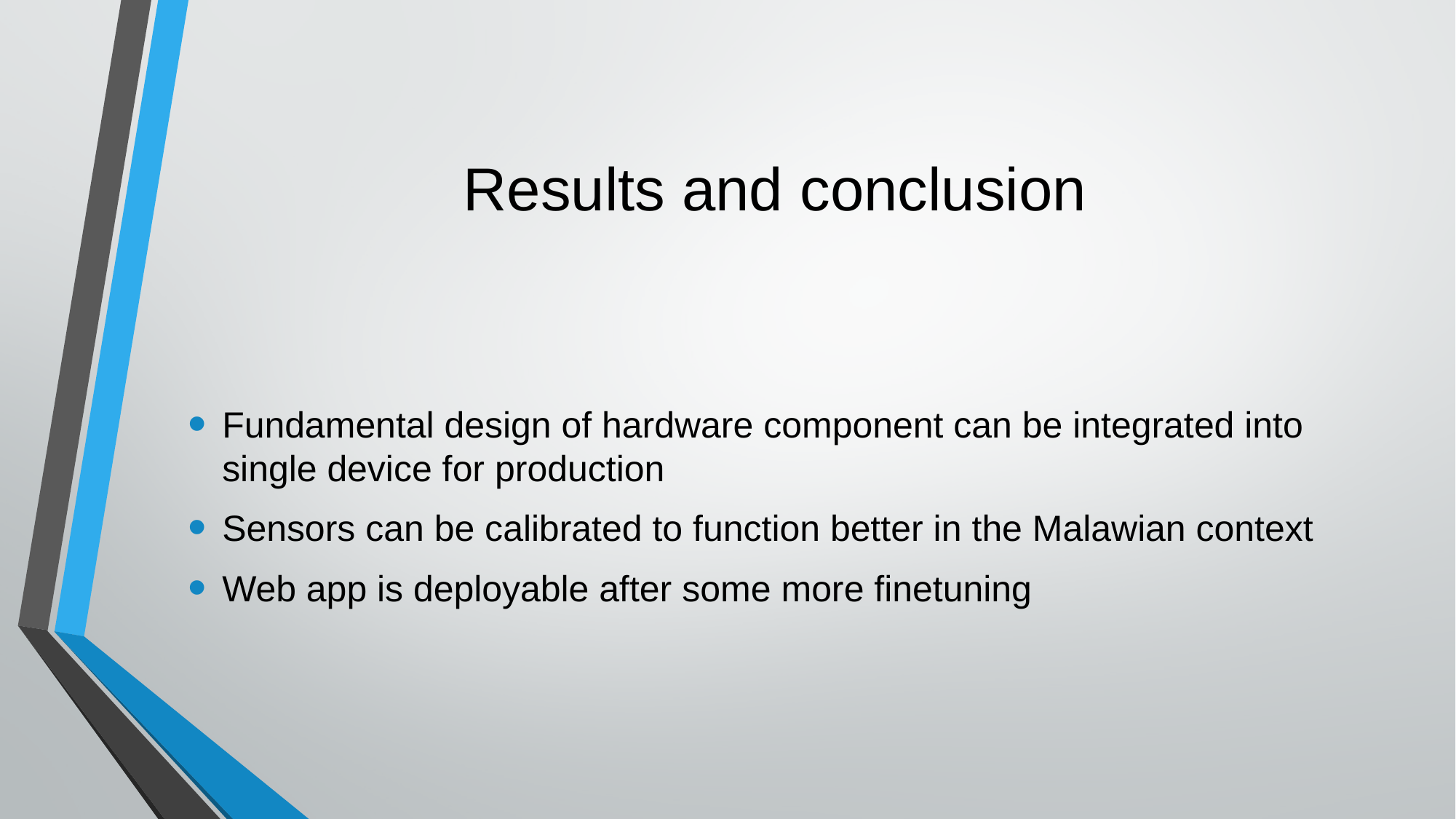

# Results and conclusion
Fundamental design of hardware component can be integrated into single device for production
Sensors can be calibrated to function better in the Malawian context
Web app is deployable after some more finetuning